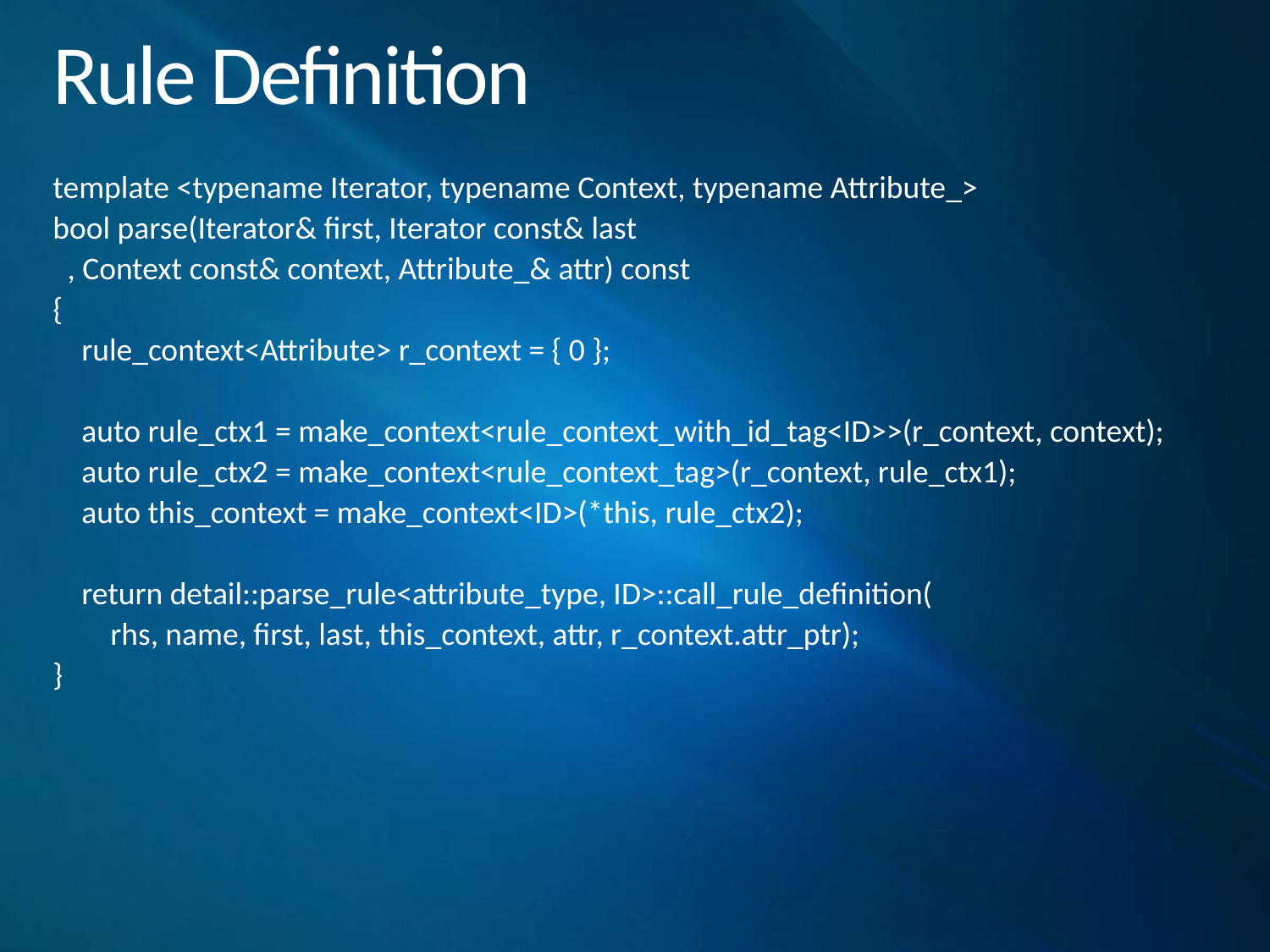

# Rule Definition

template <typename Iterator, typename Context, typename Attribute_>
bool parse(Iterator& first, Iterator const& last
  , Context const& context, Attribute_& attr) const
{
    rule_context<Attribute> r_context = { 0 };

    auto rule_ctx1 = make_context<rule_context_with_id_tag<ID>>(r_context, context);
    auto rule_ctx2 = make_context<rule_context_tag>(r_context, rule_ctx1);
    auto this_context = make_context<ID>(*this, rule_ctx2);

    return detail::parse_rule<attribute_type, ID>::call_rule_definition(
        rhs, name, first, last, this_context, attr, r_context.attr_ptr);
}